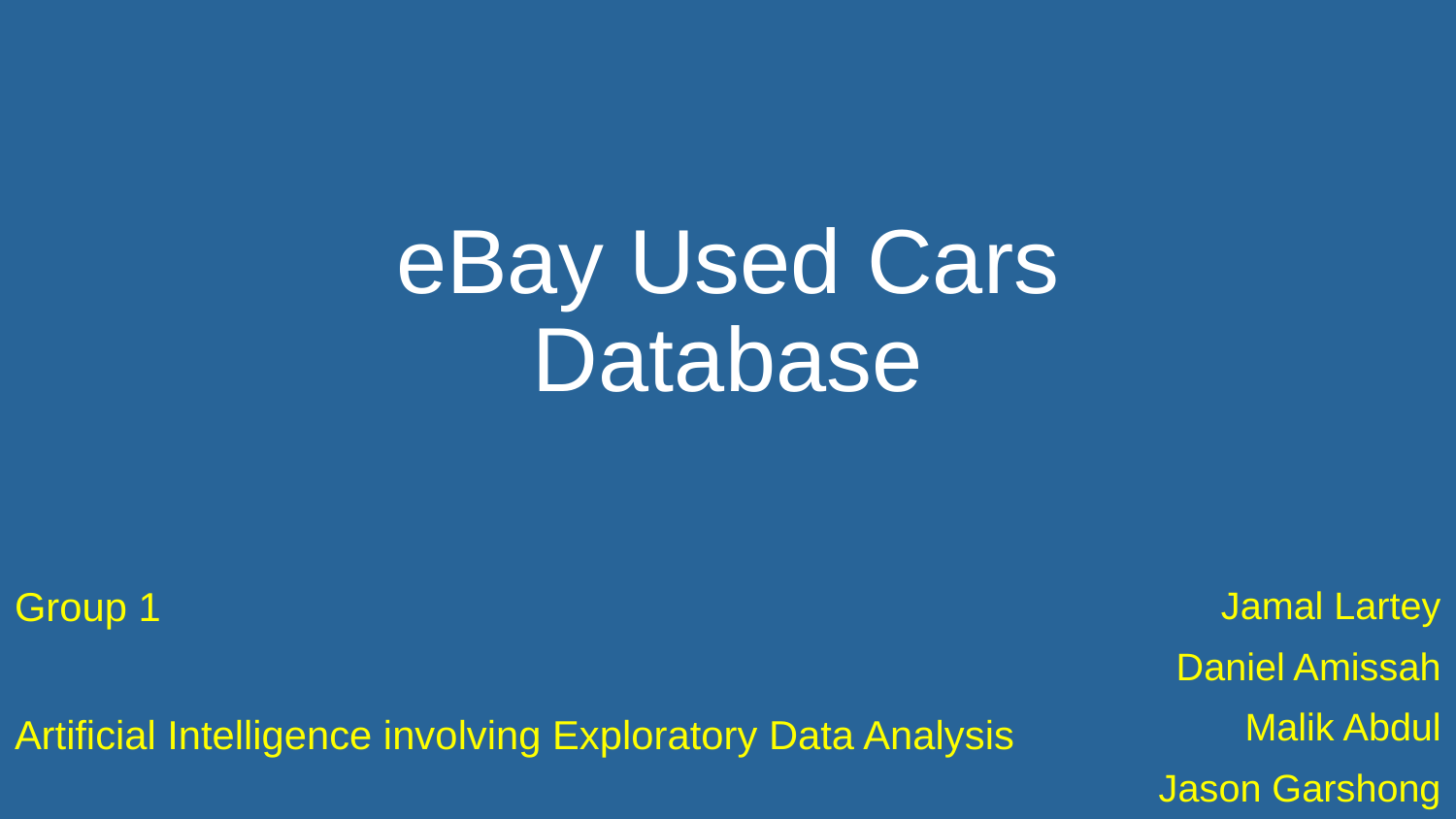

# eBay Used Cars Database
Group 1

Artificial Intelligence involving Exploratory Data Analysis
Jamal Lartey
Daniel Amissah
Malik Abdul
Jason Garshong